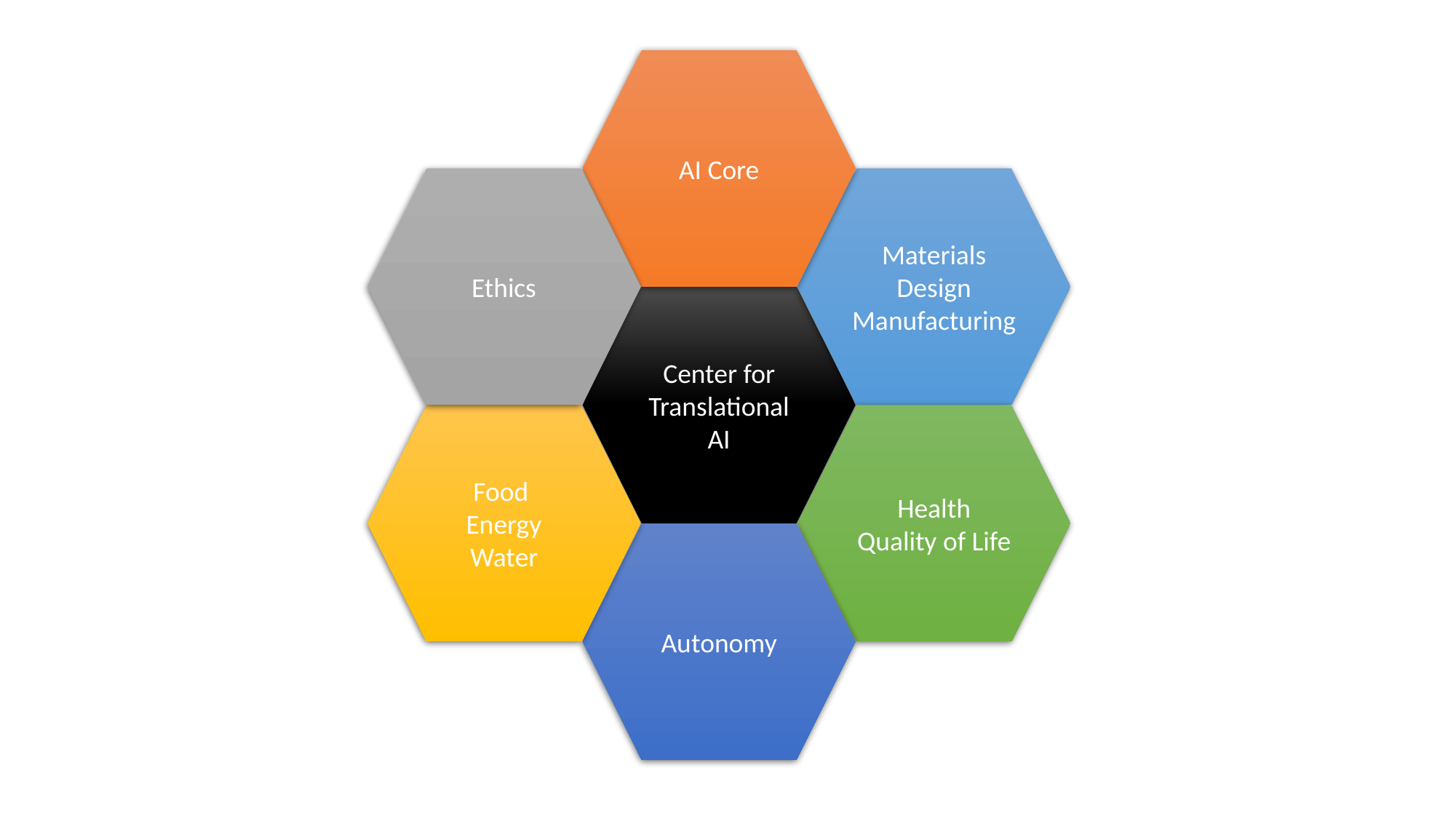

AI Core
Ethics
Materials Design Manufacturing
Center for Translational AI
Food
Energy
Water
Health
Quality of Life
Autonomy